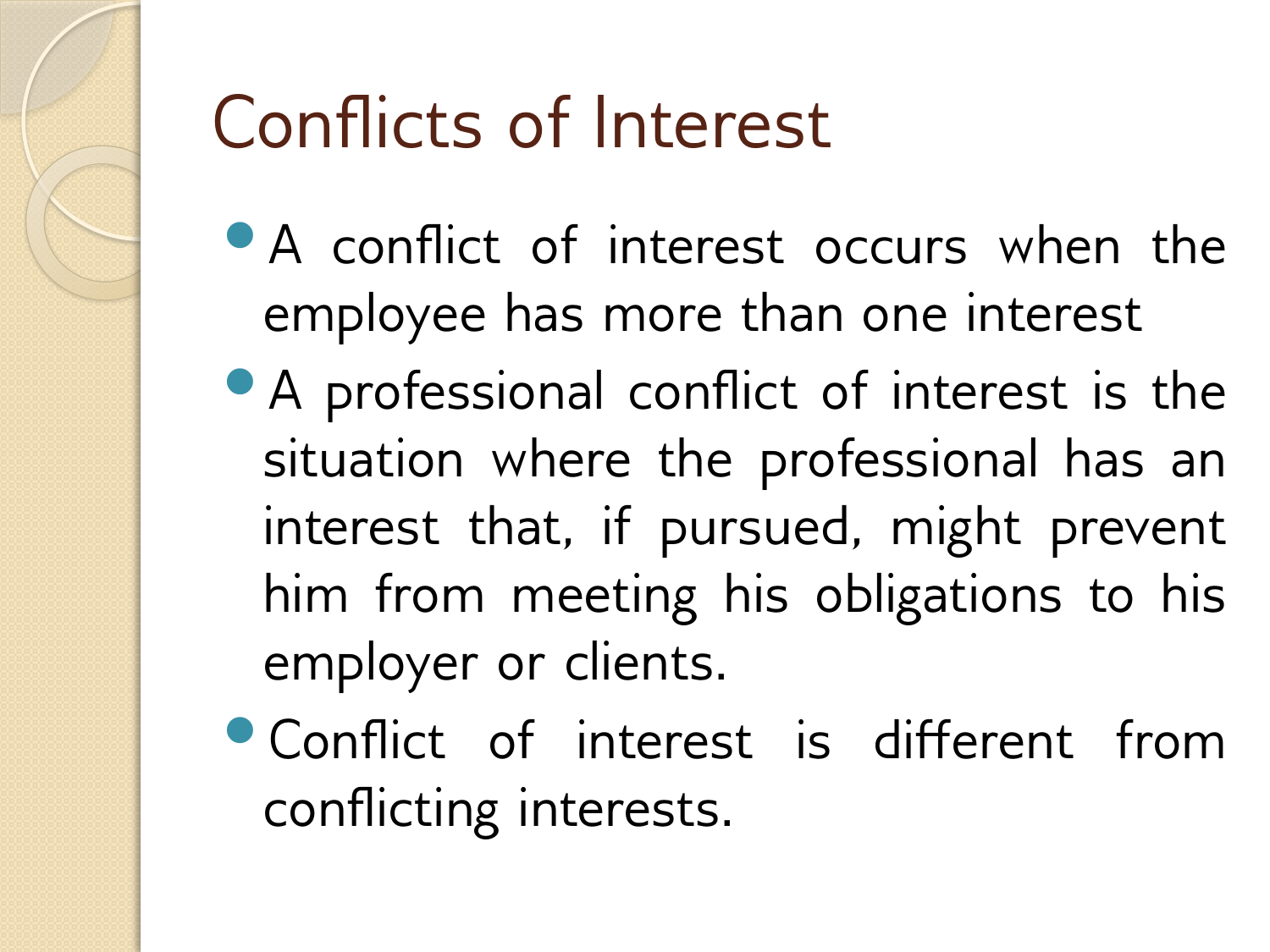

# Conflicts of Interest
A conflict of interest occurs when the employee has more than one interest
A professional conflict of interest is the situation where the professional has an interest that, if pursued, might prevent him from meeting his obligations to his employer or clients.
Conflict of interest is different from conflicting interests.